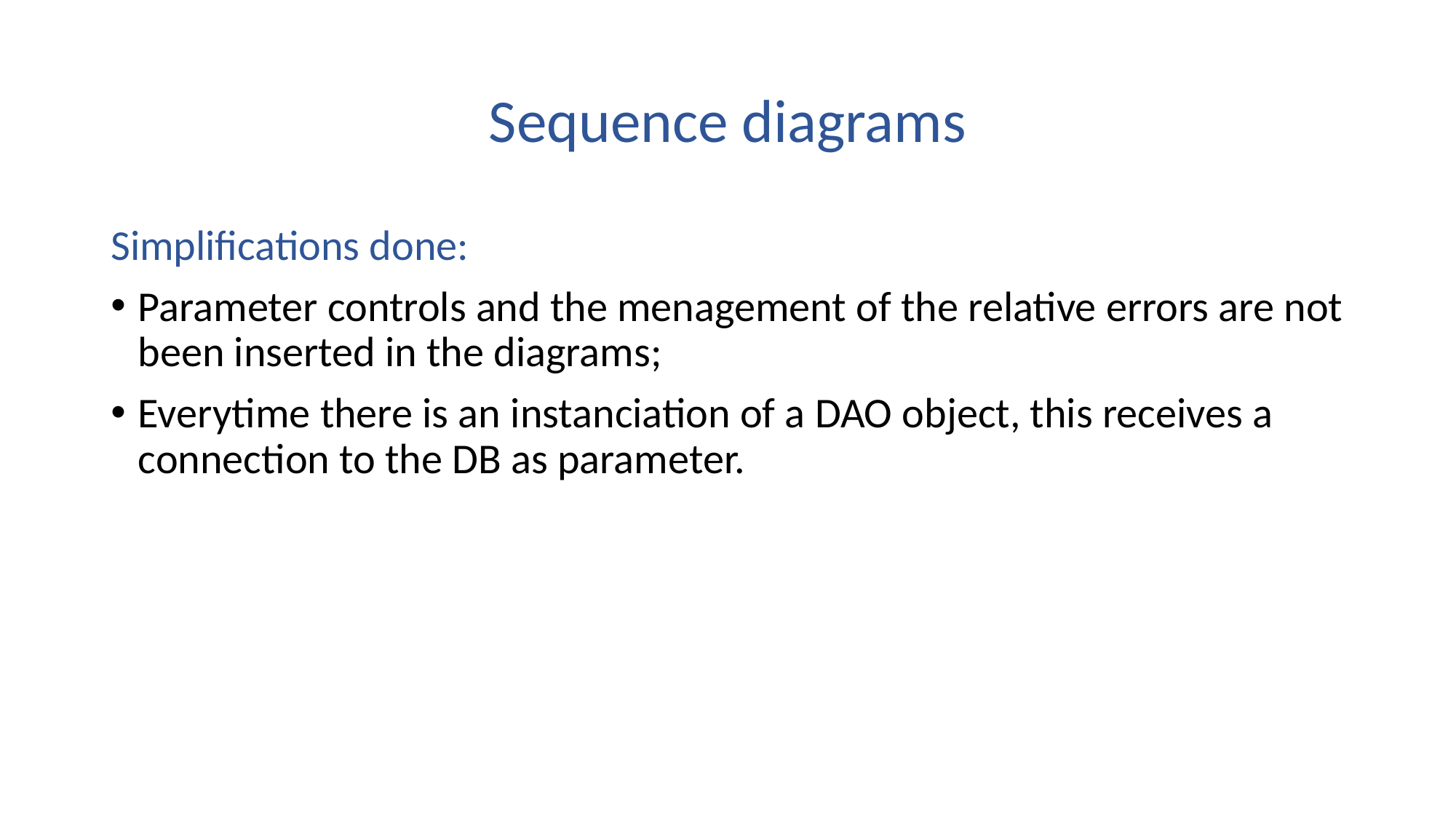

# Sequence diagrams
Simplifications done:
Parameter controls and the menagement of the relative errors are not been inserted in the diagrams;
Everytime there is an instanciation of a DAO object, this receives a connection to the DB as parameter.